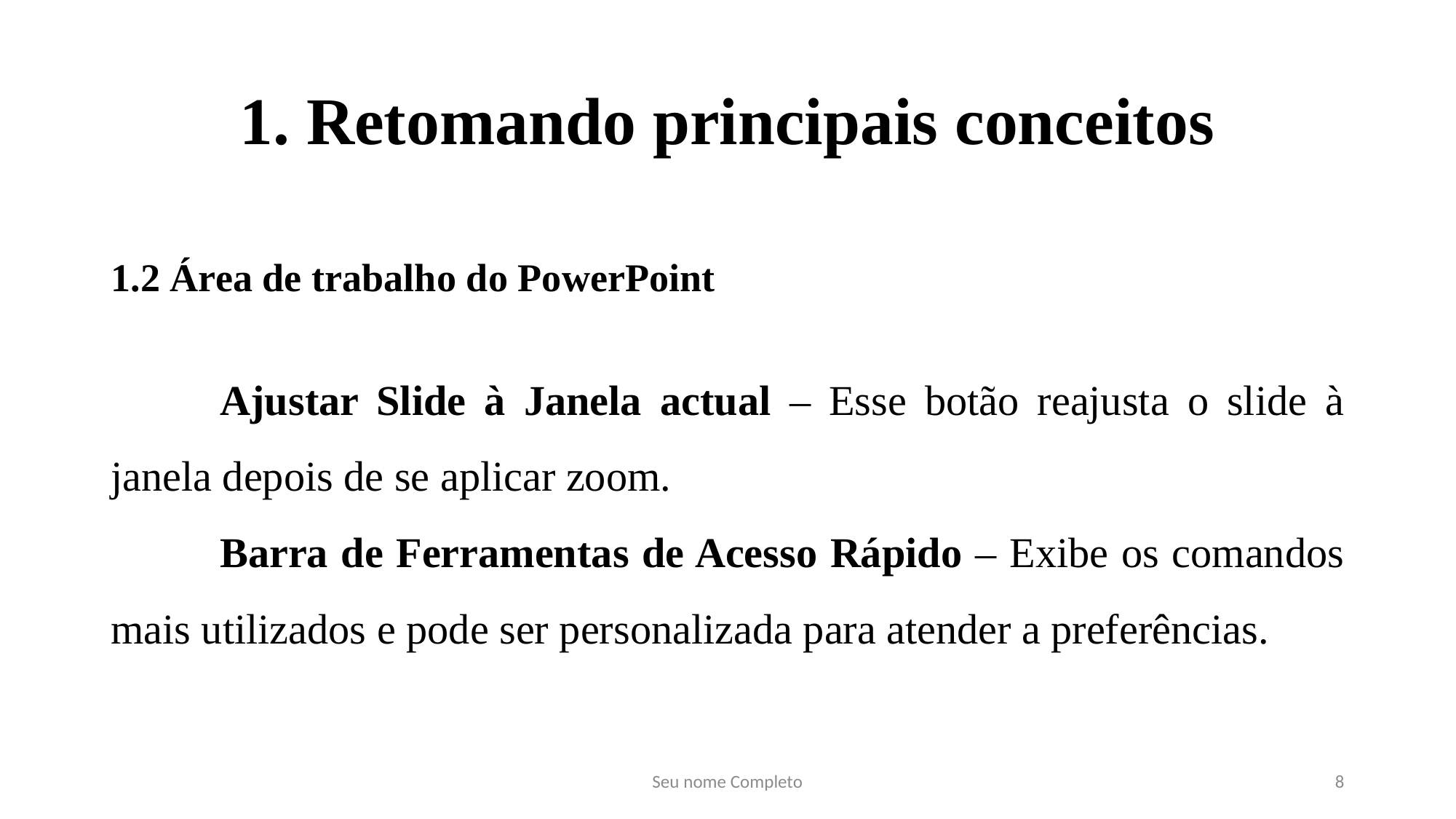

# 1. Retomando principais conceitos
1.2 Área de trabalho do PowerPoint

	Ajustar Slide à Janela actual – Esse botão reajusta o slide à janela depois de se aplicar zoom.
	Barra de Ferramentas de Acesso Rápido – Exibe os comandos mais utilizados e pode ser personalizada para atender a preferências.

Seu nome Completo
8